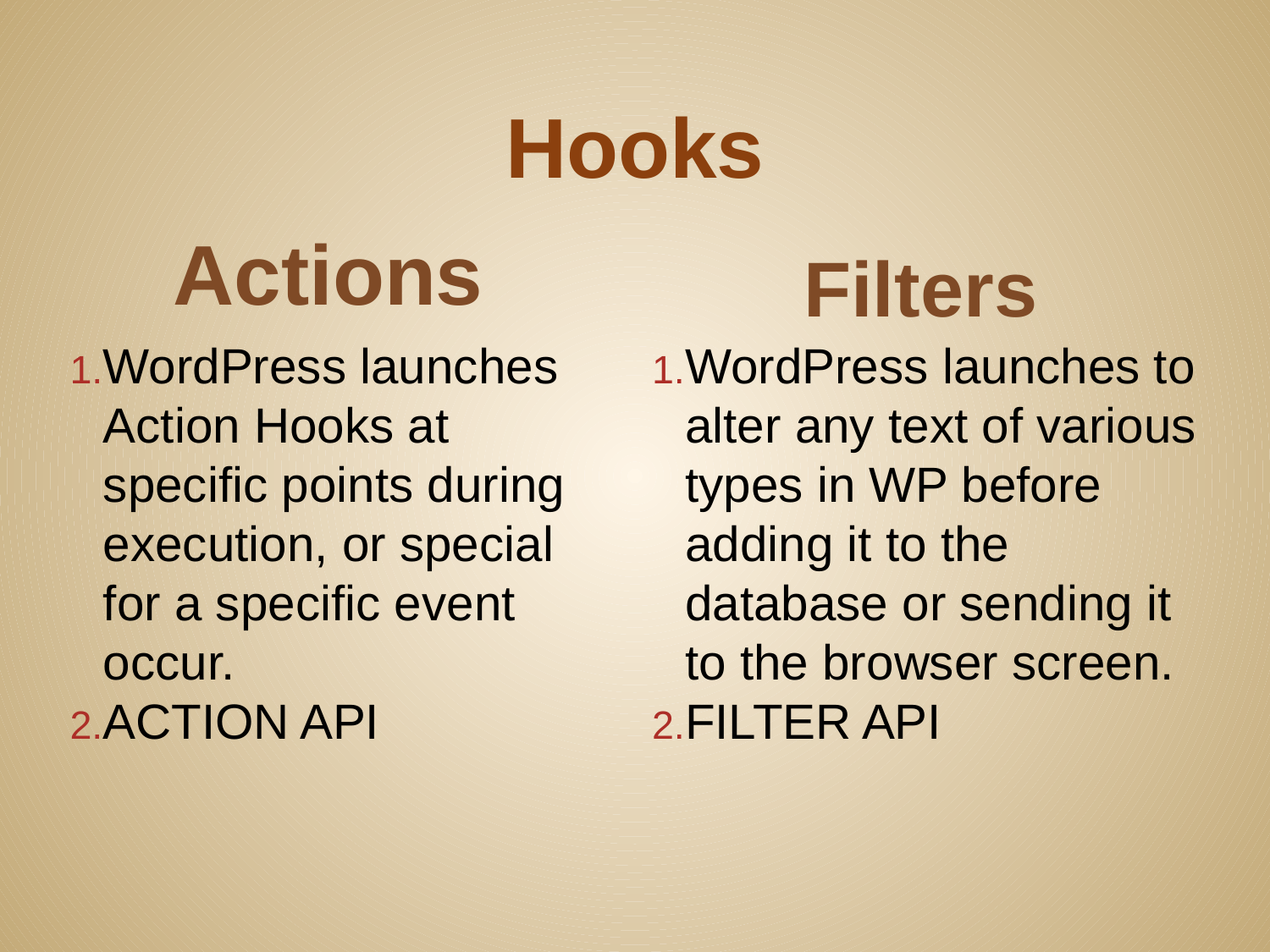

# Hooks
Actions
Filters
WordPress launches Action Hooks at specific points during execution, or special for a specific event occur.
ACTION API

WordPress launches to alter any text of various types in WP before adding it to the database or sending it to the browser screen.
FILTER API